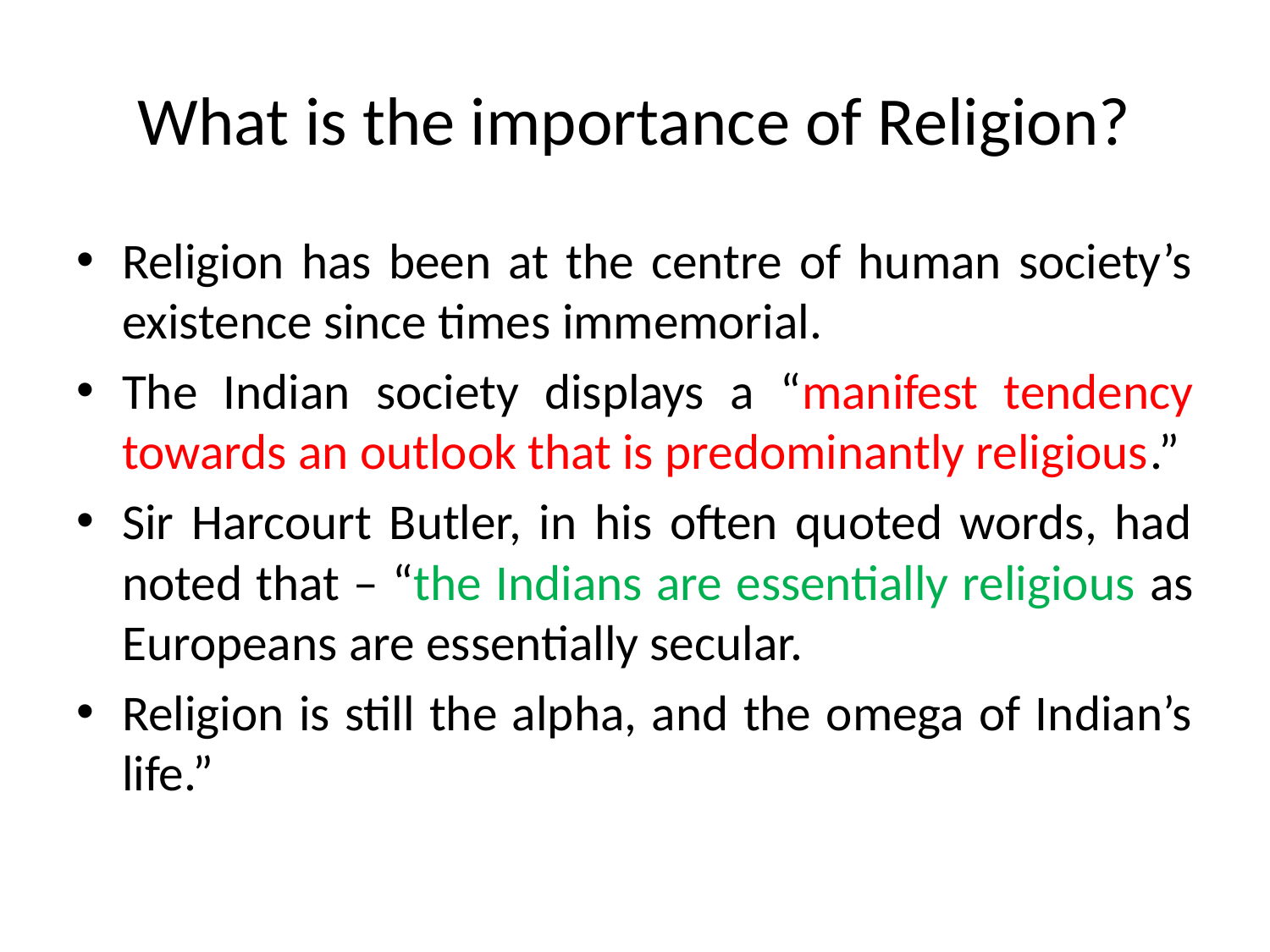

# What is the importance of Religion?
Religion has been at the centre of human society’s existence since times immemorial.
The Indian society displays a “manifest tendency towards an outlook that is predominantly religious.”
Sir Harcourt Butler, in his often quoted words, had noted that – “the Indians are essentially religious as Europeans are essentially secular.
Religion is still the alpha, and the omega of Indian’s life.”